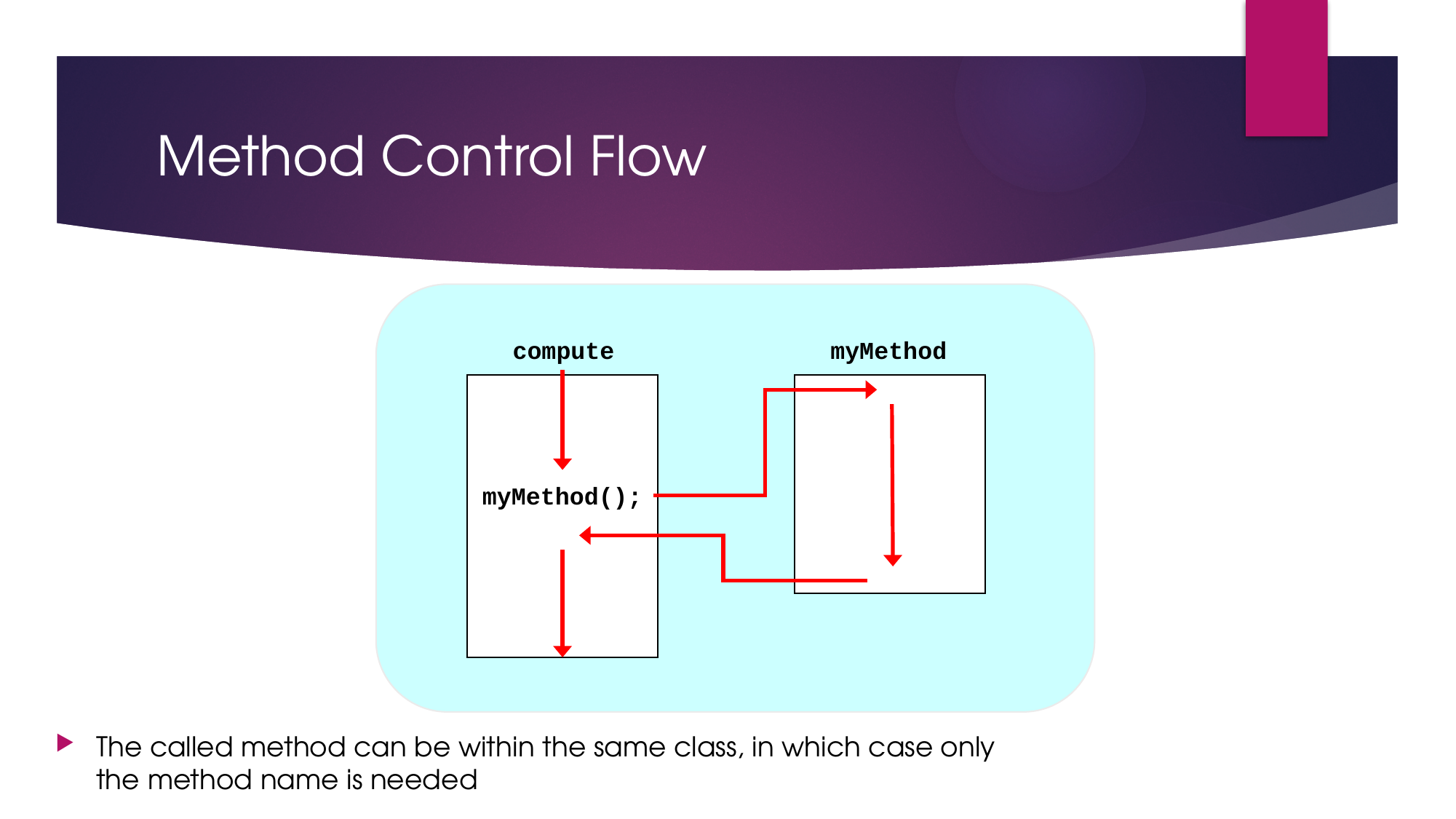

# Method Control Flow

compute
myMethod

myMethod();

The called method can be within the same class, in which case only the method name is needed